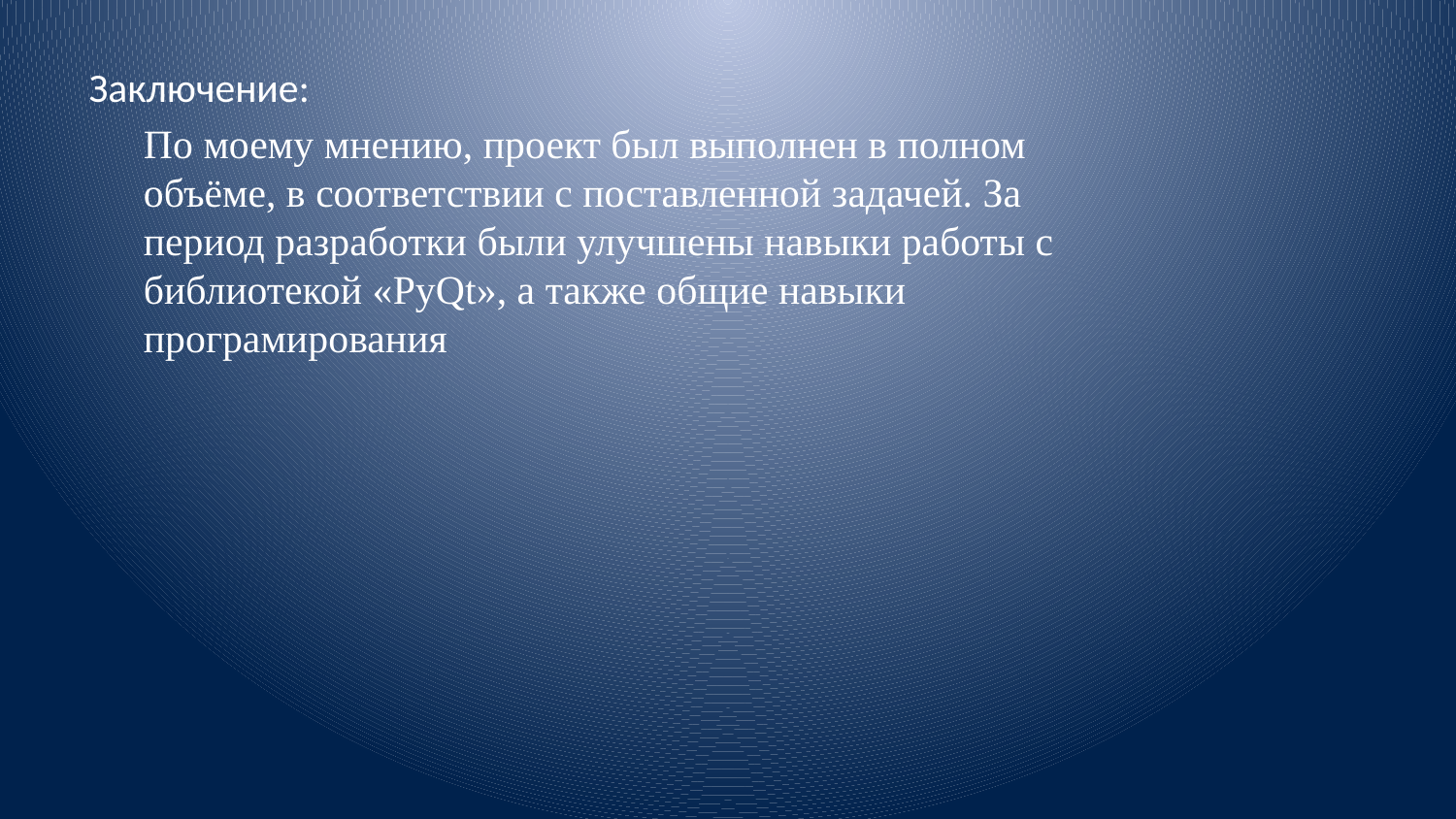

Заключение:
	По моему мнению, проект был выполнен в полном объёме, в соответствии с поставленной задачей. За период разработки были улучшены навыки работы с библиотекой «PyQt», а также общие навыки програмирования